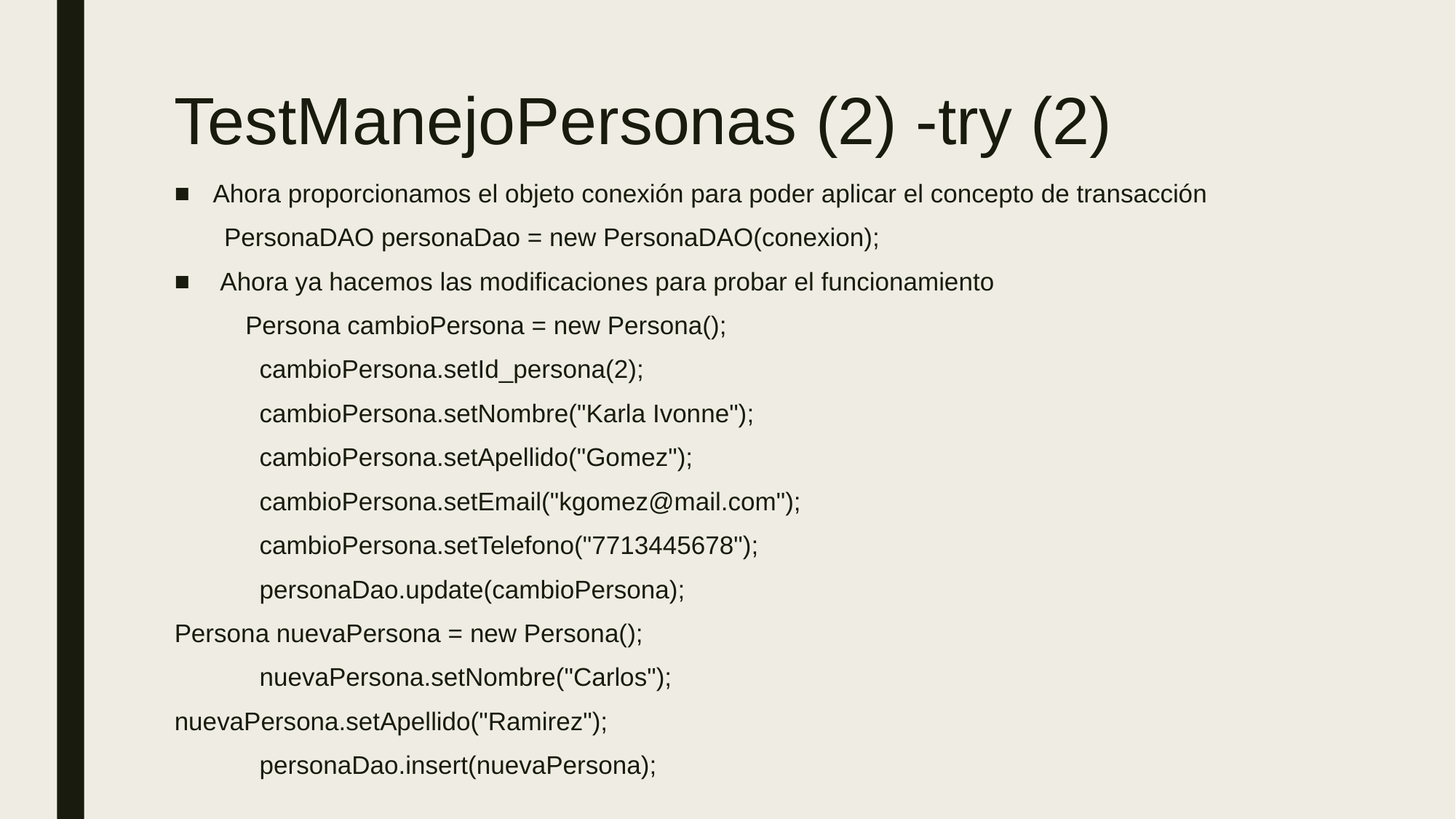

TestManejoPersonas (2) -try (2)
Ahora proporcionamos el objeto conexión para poder aplicar el concepto de transacción
       PersonaDAO personaDao = new PersonaDAO(conexion);
 Ahora ya hacemos las modificaciones para probar el funcionamiento
          Persona cambioPersona = new Persona();
            cambioPersona.setId_persona(2);
            cambioPersona.setNombre("Karla Ivonne");
            cambioPersona.setApellido("Gomez");
            cambioPersona.setEmail("kgomez@mail.com");
            cambioPersona.setTelefono("7713445678");
            personaDao.update(cambioPersona);
Persona nuevaPersona = new Persona();
            nuevaPersona.setNombre("Carlos");
nuevaPersona.setApellido("Ramirez");
            personaDao.insert(nuevaPersona);